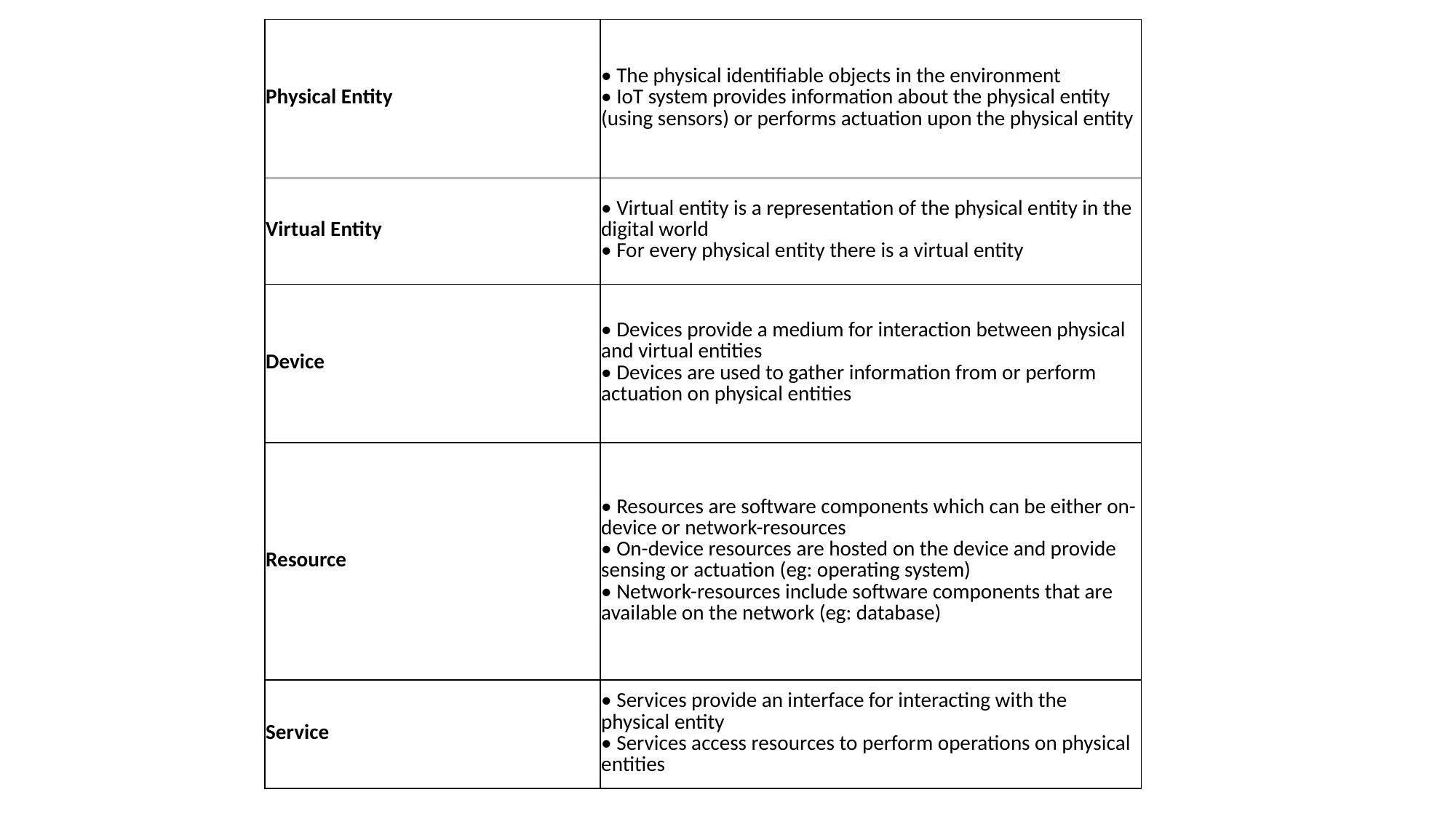

| Physical Entity | • The physical identifiable objects in the environment • IoT system provides information about the physical entity (using sensors) or performs actuation upon the physical entity |
| --- | --- |
| Virtual Entity | • Virtual entity is a representation of the physical entity in the digital world • For every physical entity there is a virtual entity |
| Device | • Devices provide a medium for interaction between physical and virtual entities • Devices are used to gather information from or perform actuation on physical entities |
| Resource | • Resources are software components which can be either on-device or network-resources • On-device resources are hosted on the device and provide sensing or actuation (eg: operating system) • Network-resources include software components that are available on the network (eg: database) |
| Service | • Services provide an interface for interacting with the physical entity • Services access resources to perform operations on physical entities |